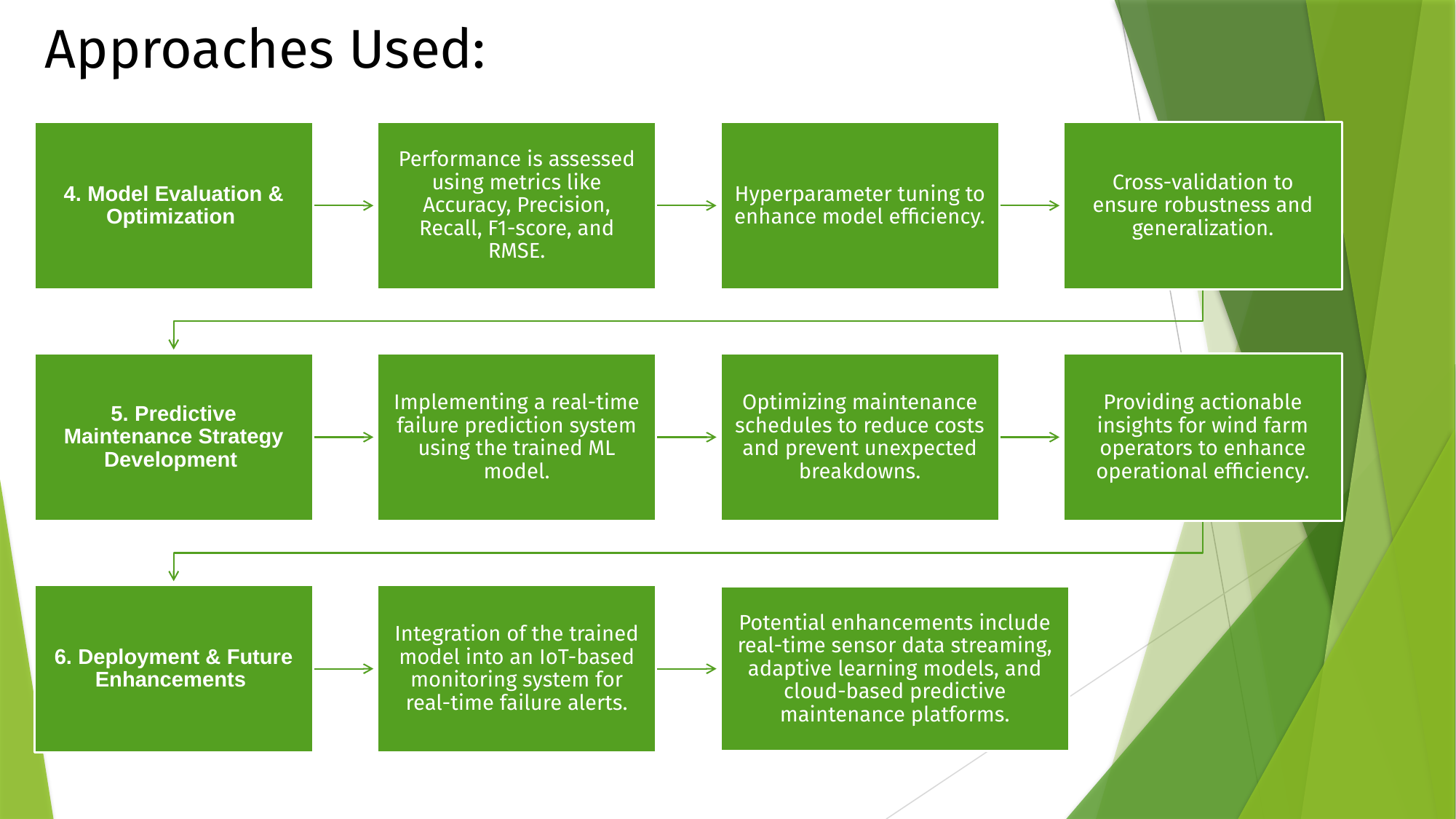

Approaches Used:

4. Model Evaluation & Optimization

Performance is assessed using metrics like Accuracy, Precision, Recall, F1-score, and RMSE.

Hyperparameter tuning to enhance model efficiency.

Cross-validation to ensure robustness and generalization.

5. Predictive Maintenance Strategy Development

Implementing a real-time failure prediction system using the trained ML model.

Optimizing maintenance schedules to reduce costs and prevent unexpected breakdowns.

Providing actionable insights for wind farm operators to enhance operational efficiency.

6. Deployment & Future Enhancements

Integration of the trained model into an IoT-based monitoring system for real-time failure alerts.
Potential enhancements include real-time sensor data streaming, adaptive learning models, and cloud-based predictive maintenance platforms.